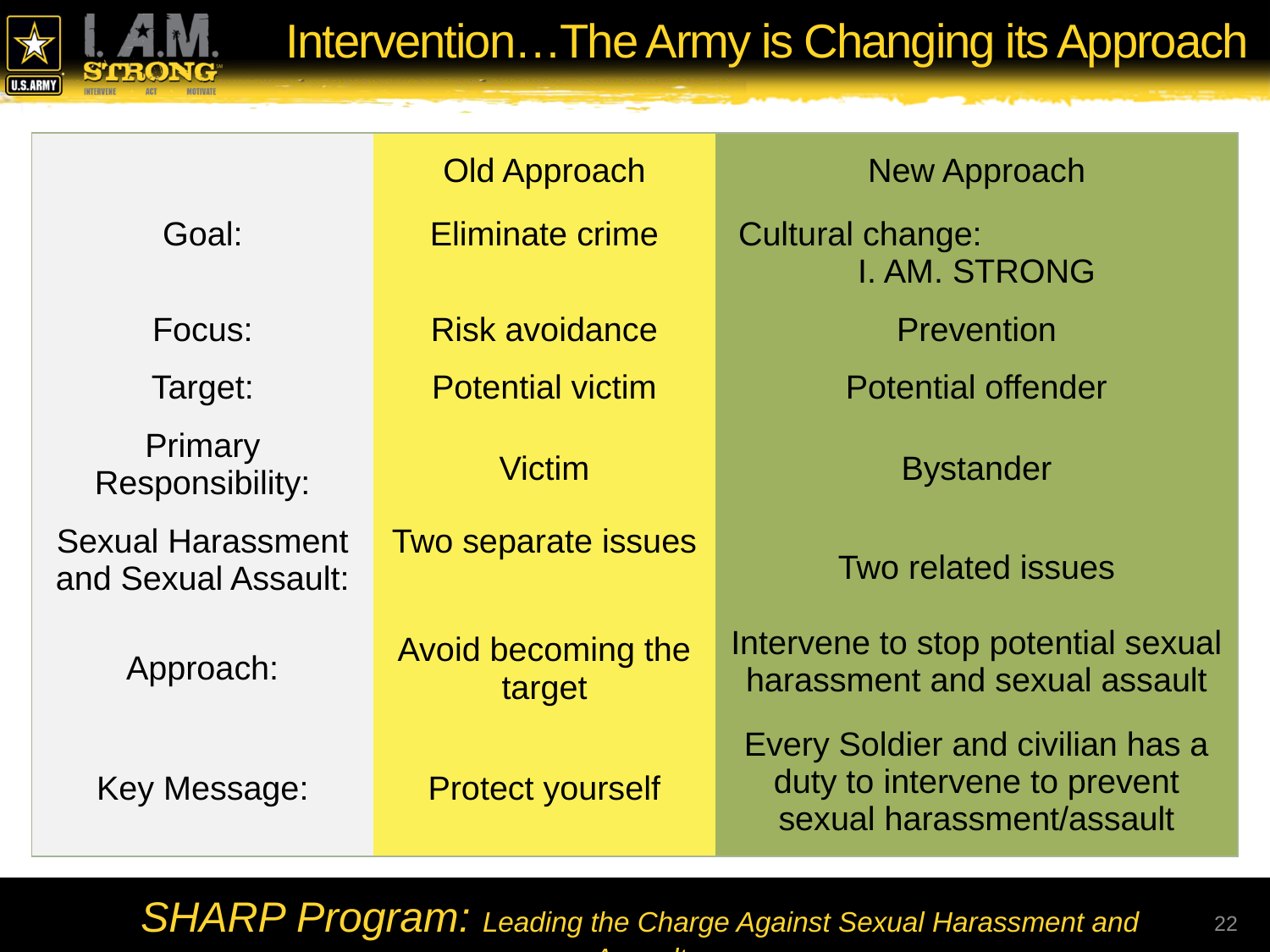

# Intervention…The Army is Changing its Approach
|  | Old Approach | New Approach |
| --- | --- | --- |
| Goal: | Eliminate crime | Cultural change: I. AM. STRONG |
| Focus: | Risk avoidance | Prevention |
| Target: | Potential victim | Potential offender |
| Primary Responsibility: | Victim | Bystander |
| Sexual Harassment and Sexual Assault: | Two separate issues | Two related issues |
| Approach: | Avoid becoming the target | Intervene to stop potential sexual harassment and sexual assault |
| Key Message: | Protect yourself | Every Soldier and civilian has a duty to intervene to prevent sexual harassment/assault |